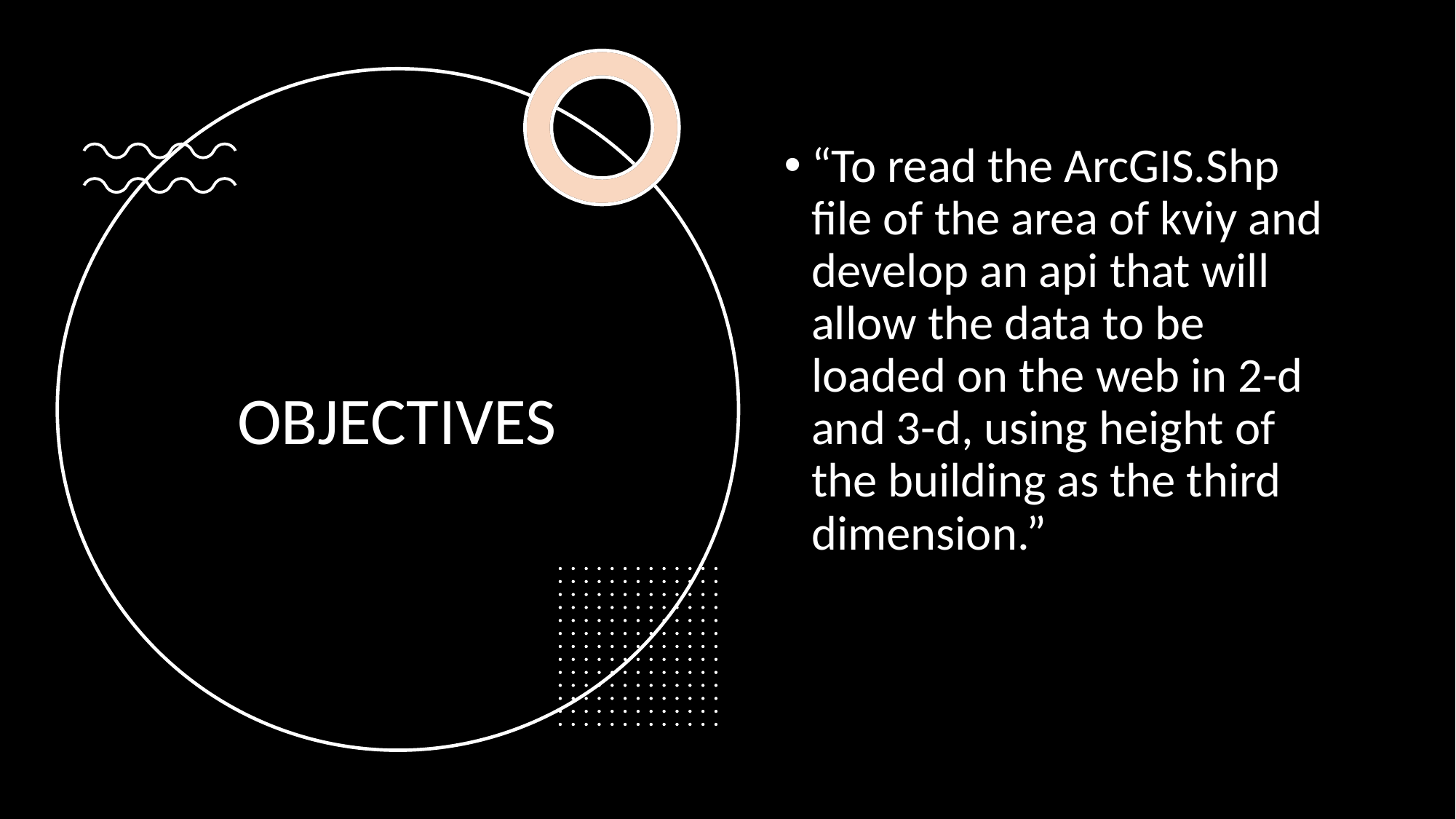

“To read the ArcGIS.Shp file of the area of kviy and develop an api that will allow the data to be loaded on the web in 2-d and 3-d, using height of the building as the third dimension.”

# OBJECTIVES